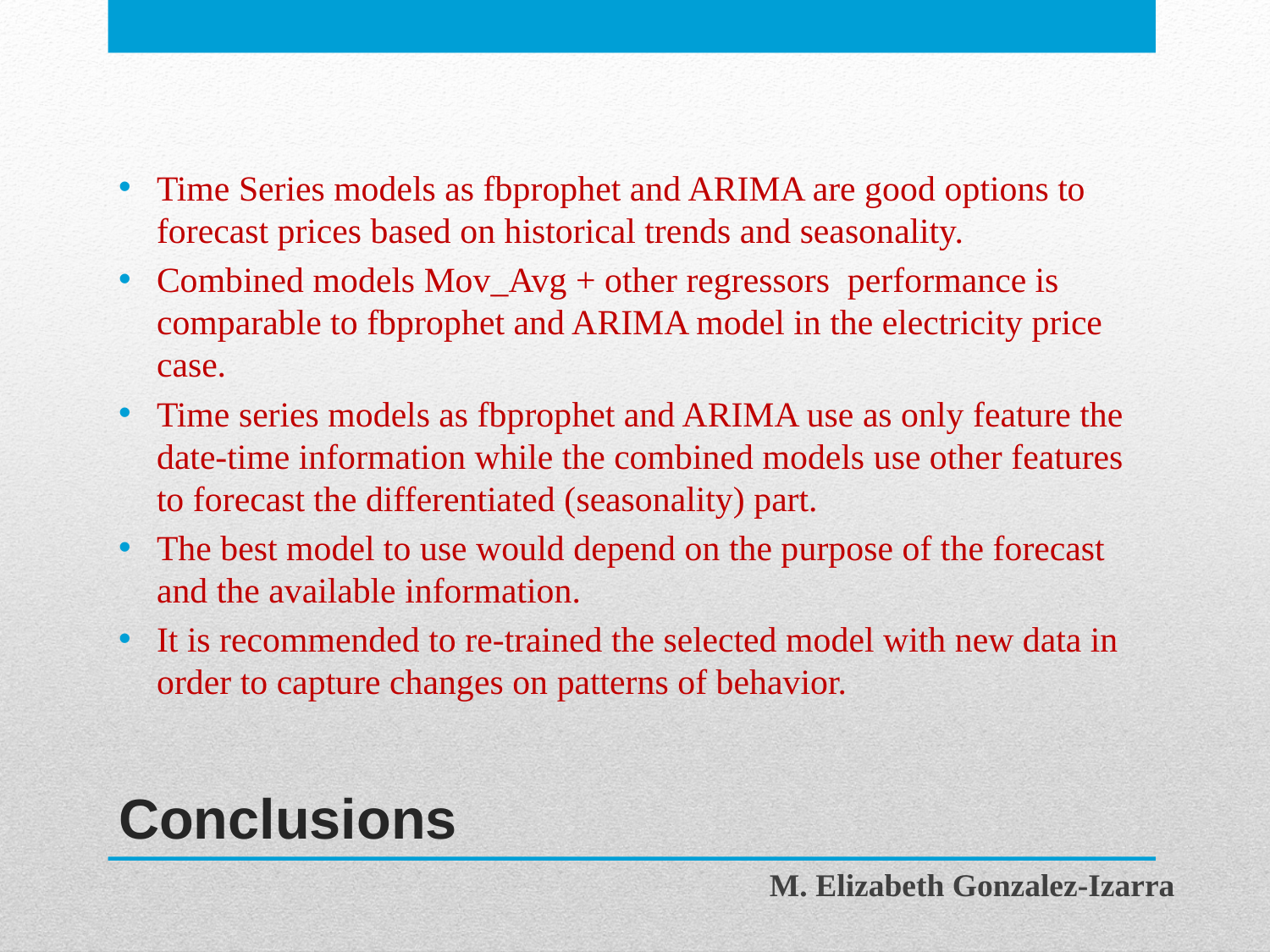

Time Series models as fbprophet and ARIMA are good options to forecast prices based on historical trends and seasonality.
Combined models Mov_Avg + other regressors  performance is comparable to fbprophet and ARIMA model in the electricity price case.
Time series models as fbprophet and ARIMA use as only feature the date-time information while the combined models use other features to forecast the differentiated (seasonality) part.
The best model to use would depend on the purpose of the forecast and the available information.
It is recommended to re-trained the selected model with new data in order to capture changes on patterns of behavior.

# Conclusions